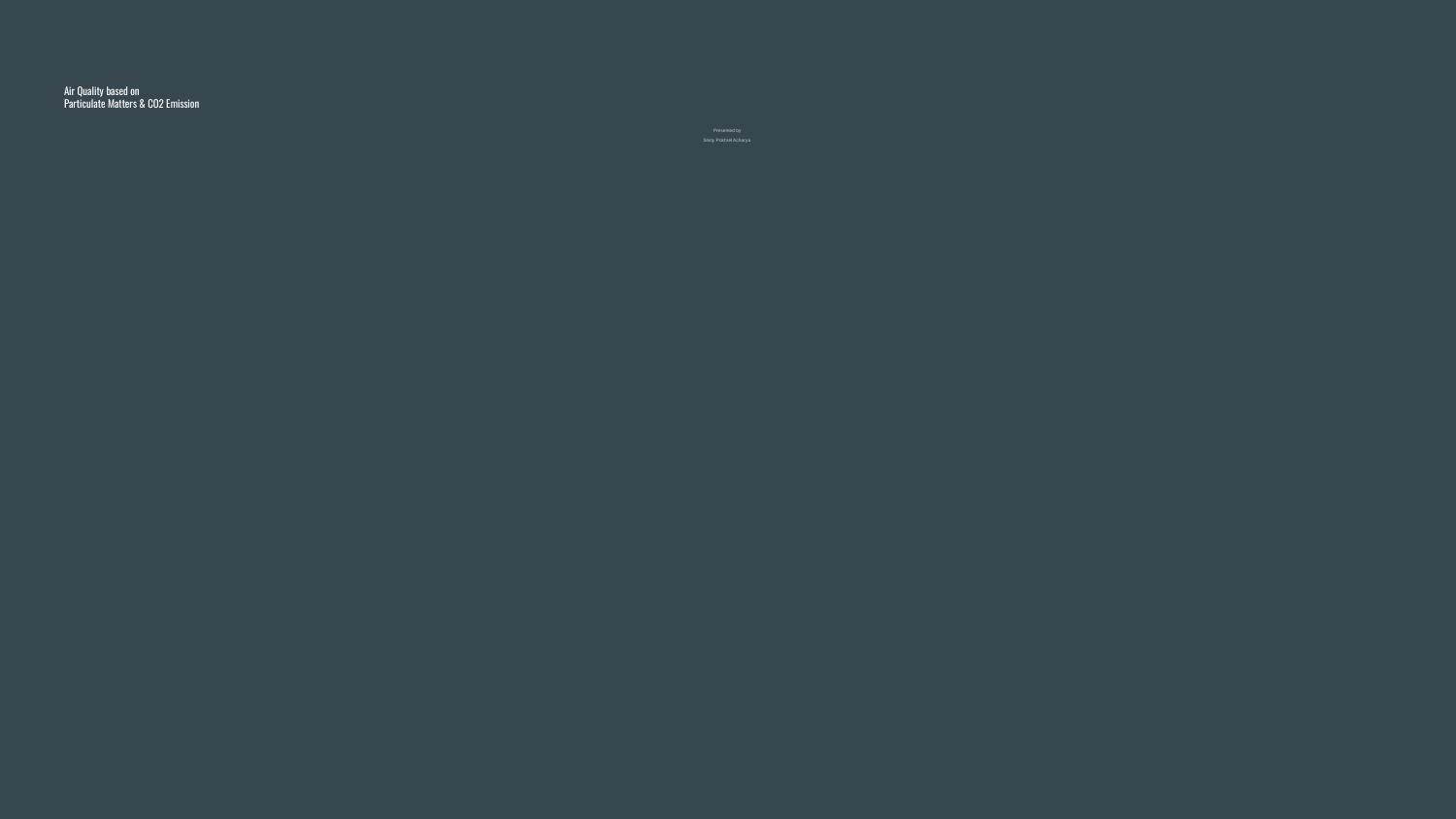

# Air Quality based on
Particulate Matters & CO2 Emission

Presented by
Sristy Pokhrel Acharya